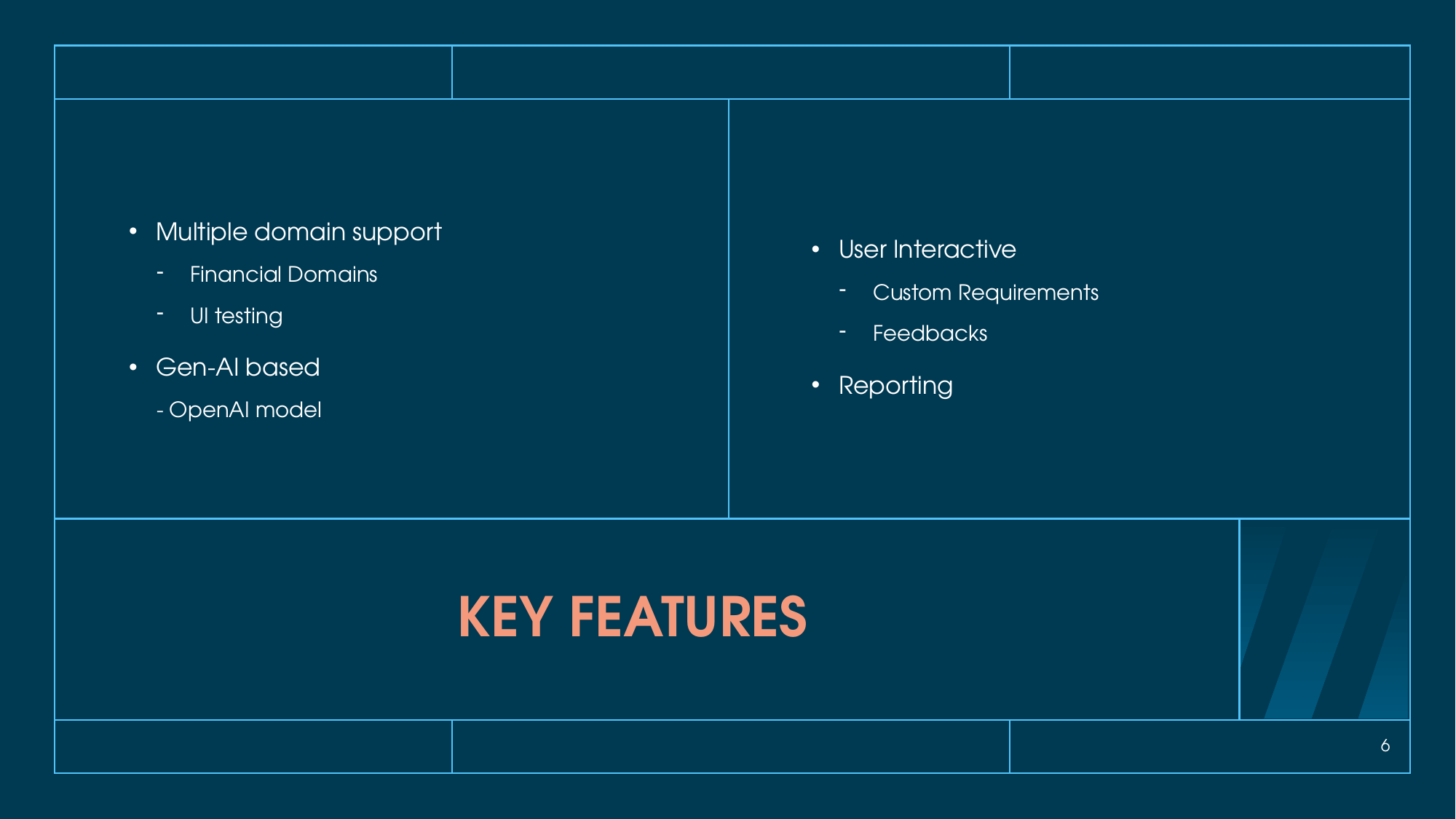

User Interactive
Custom Requirements
Feedbacks
Reporting
Multiple domain support
Financial Domains
UI testing
Gen-AI based
- OpenAI model
# Key features
6